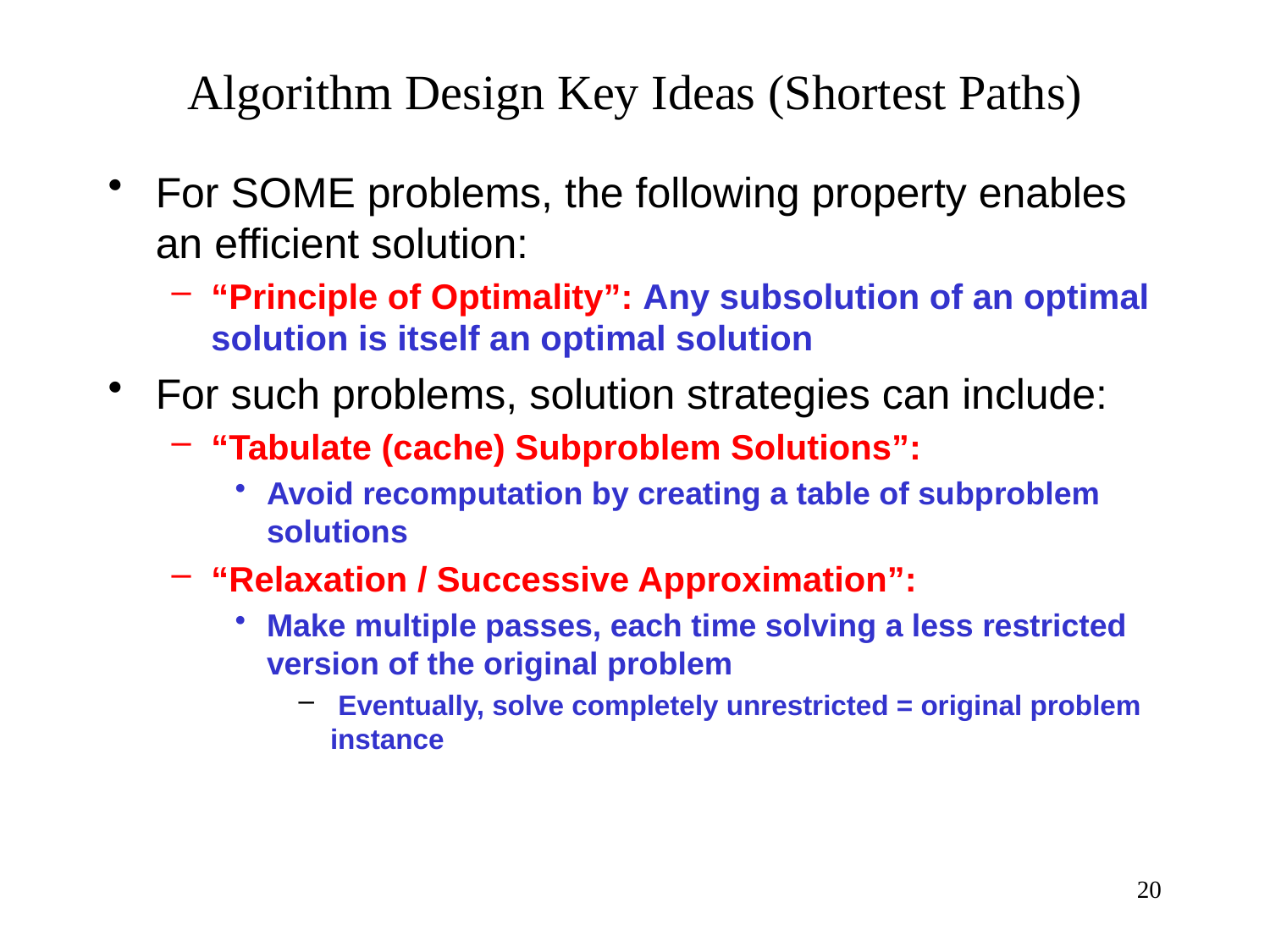

# Algorithm Design Key Ideas (Shortest Paths)
For SOME problems, the following property enables an efficient solution:
“Principle of Optimality”: Any subsolution of an optimal solution is itself an optimal solution
For such problems, solution strategies can include:
“Tabulate (cache) Subproblem Solutions”:
Avoid recomputation by creating a table of subproblem solutions
“Relaxation / Successive Approximation”:
Make multiple passes, each time solving a less restricted version of the original problem
 Eventually, solve completely unrestricted = original problem instance
20